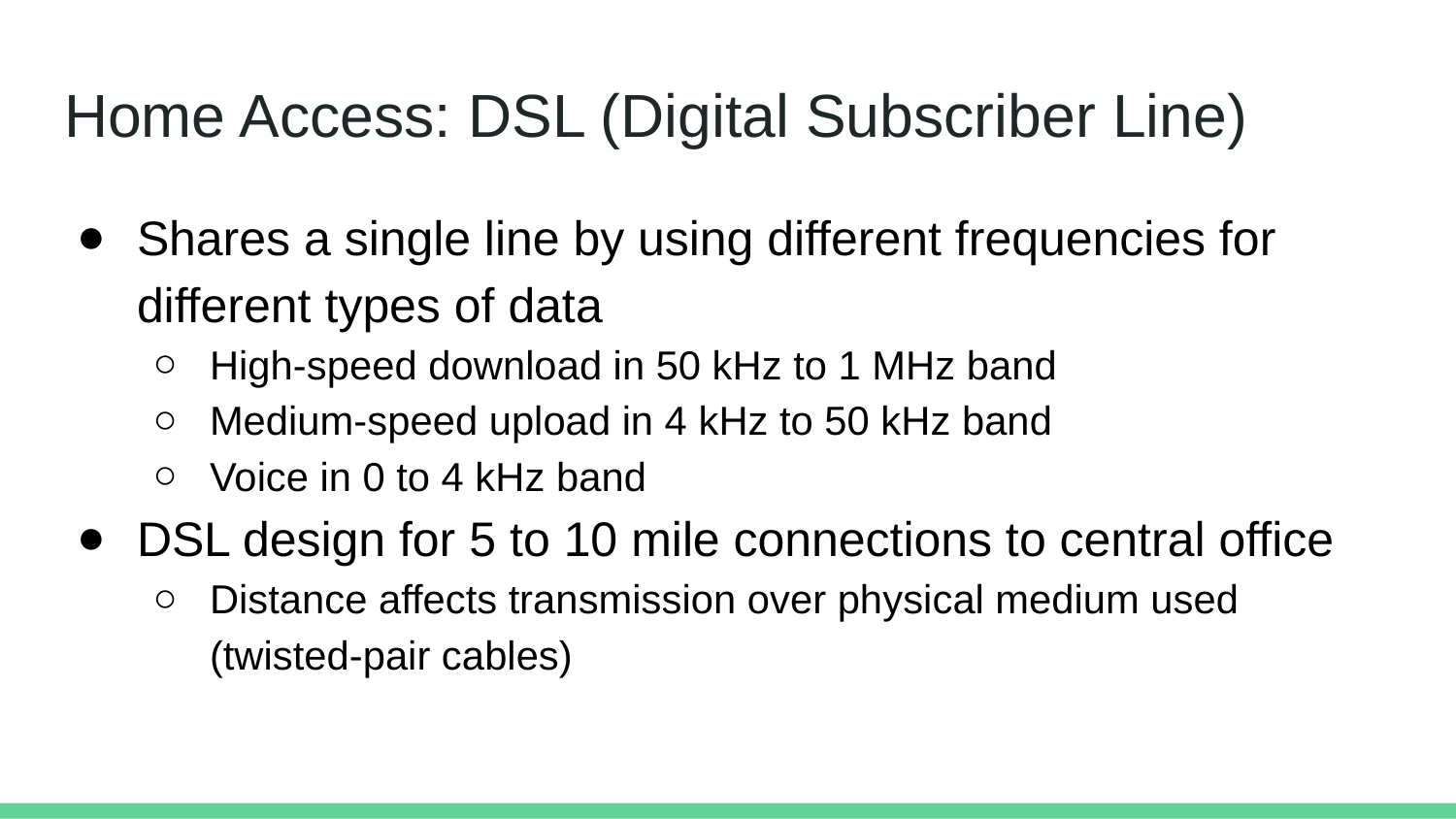

# Home Access: DSL (Digital Subscriber Line)
Shares a single line by using different frequencies for different types of data
High-speed download in 50 kHz to 1 MHz band
Medium-speed upload in 4 kHz to 50 kHz band
Voice in 0 to 4 kHz band
DSL design for 5 to 10 mile connections to central office
Distance affects transmission over physical medium used (twisted-pair cables)